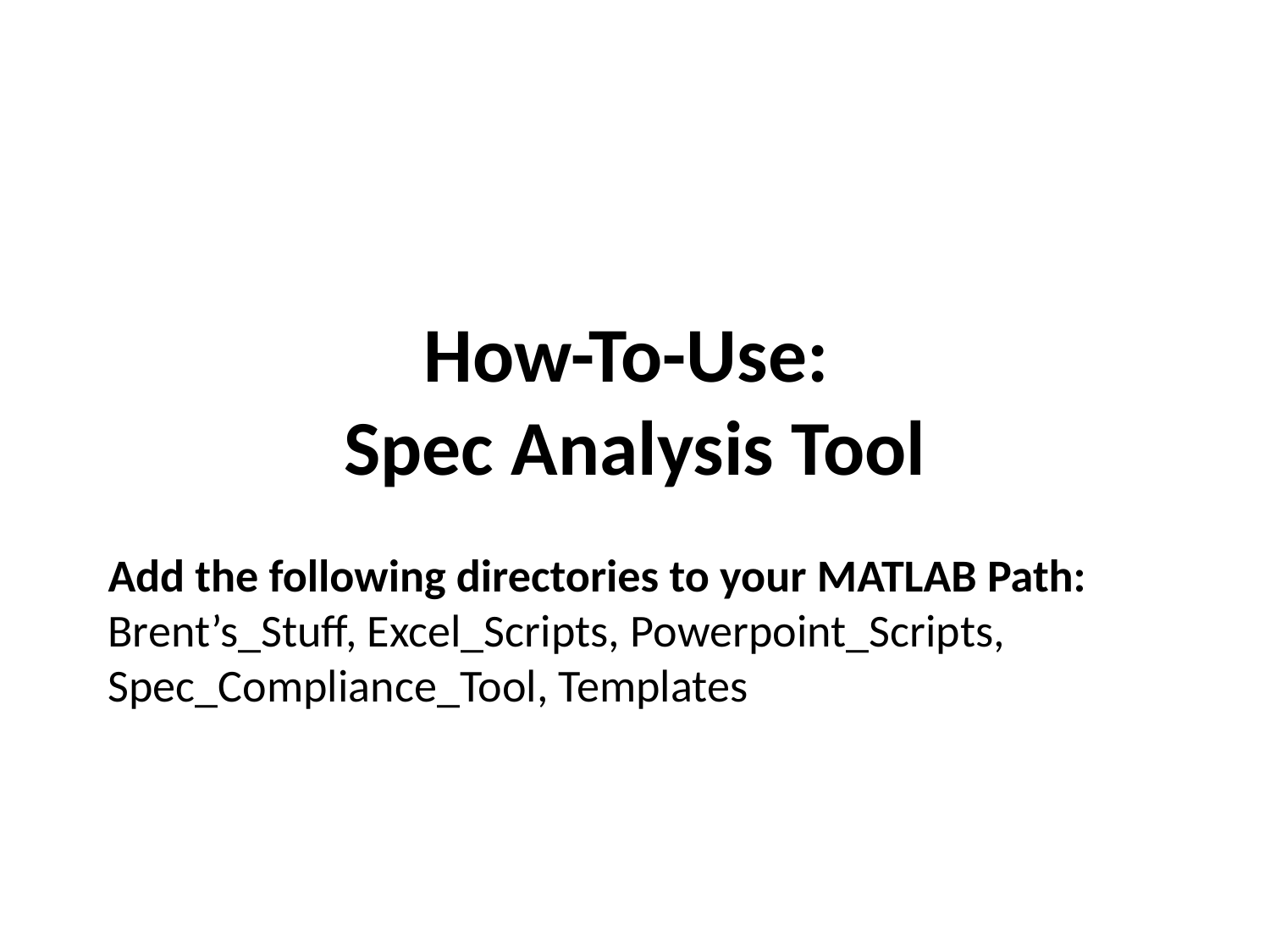

# How-To-Use: Spec Analysis Tool
Add the following directories to your MATLAB Path: Brent’s_Stuff, Excel_Scripts, Powerpoint_Scripts, Spec_Compliance_Tool, Templates